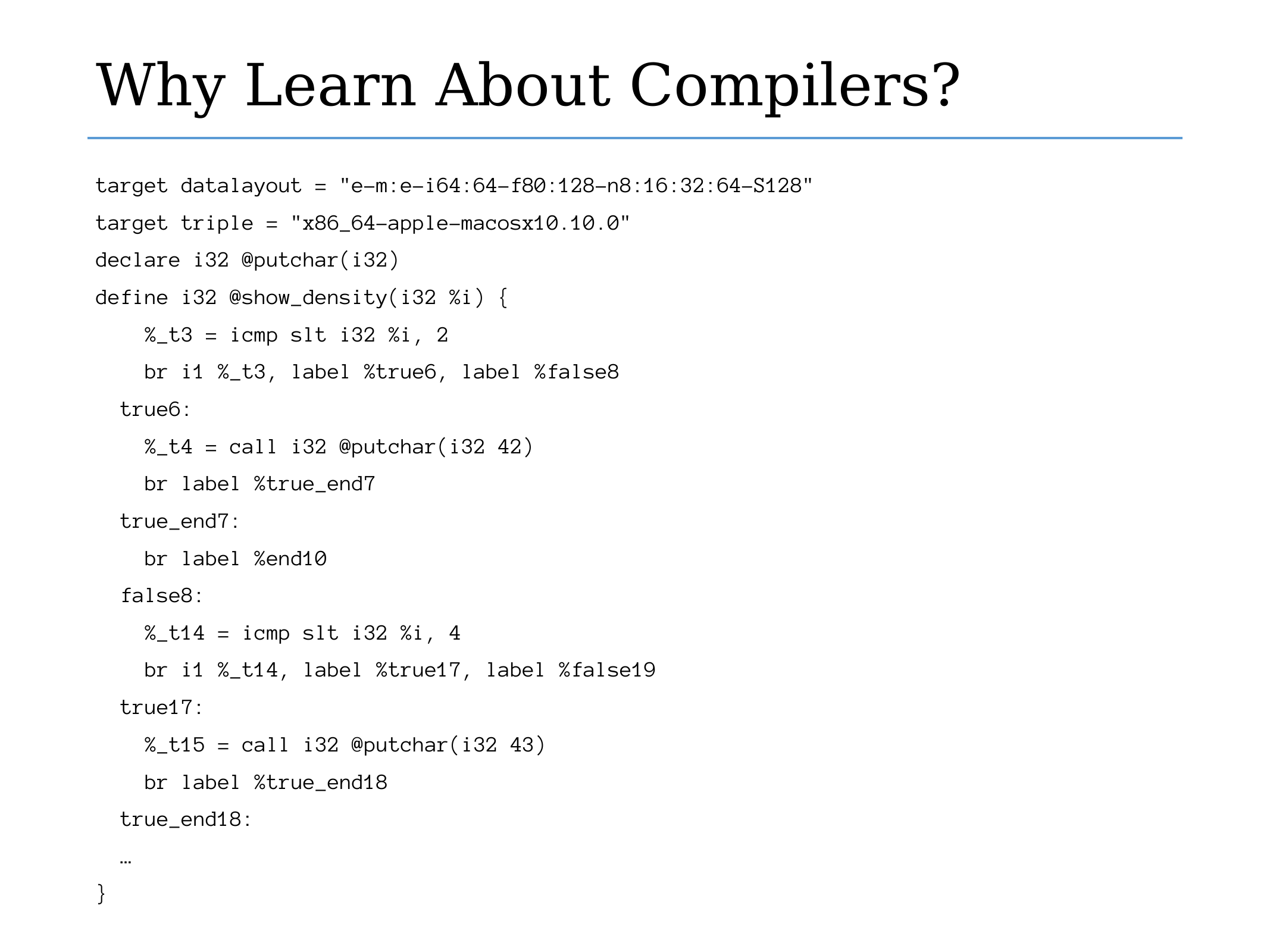

# Why Learn About Compilers?
target datalayout = "e-m:e-i64:64-f80:128-n8:16:32:64-S128"
target triple = "x86_64-apple-macosx10.10.0"
declare i32 @putchar(i32)
define i32 @show_density(i32 %i) {
    %_t3 = icmp slt i32 %i, 2
    br i1 %_t3, label %true6, label %false8
  true6:
    %_t4 = call i32 @putchar(i32 42)
    br label %true_end7
  true_end7:
    br label %end10
  false8:
    %_t14 = icmp slt i32 %i, 4
    br i1 %_t14, label %true17, label %false19
  true17:
    %_t15 = call i32 @putchar(i32 43)
    br label %true_end18
  true_end18:
  …
}